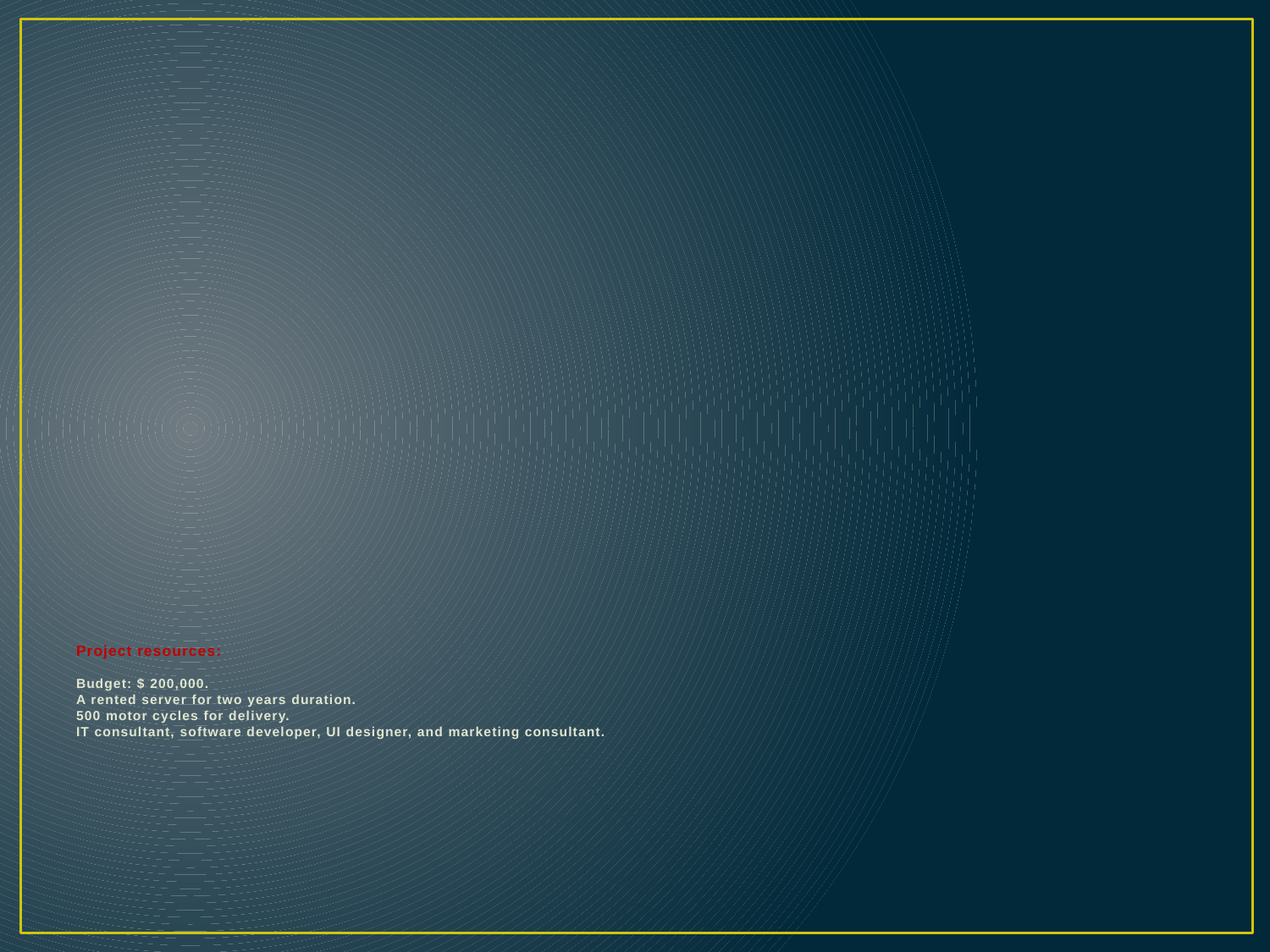

# Project resources: Budget: $ 200,000. A rented server for two years duration. 500 motor cycles for delivery. IT consultant, software developer, UI designer, and marketing consultant.